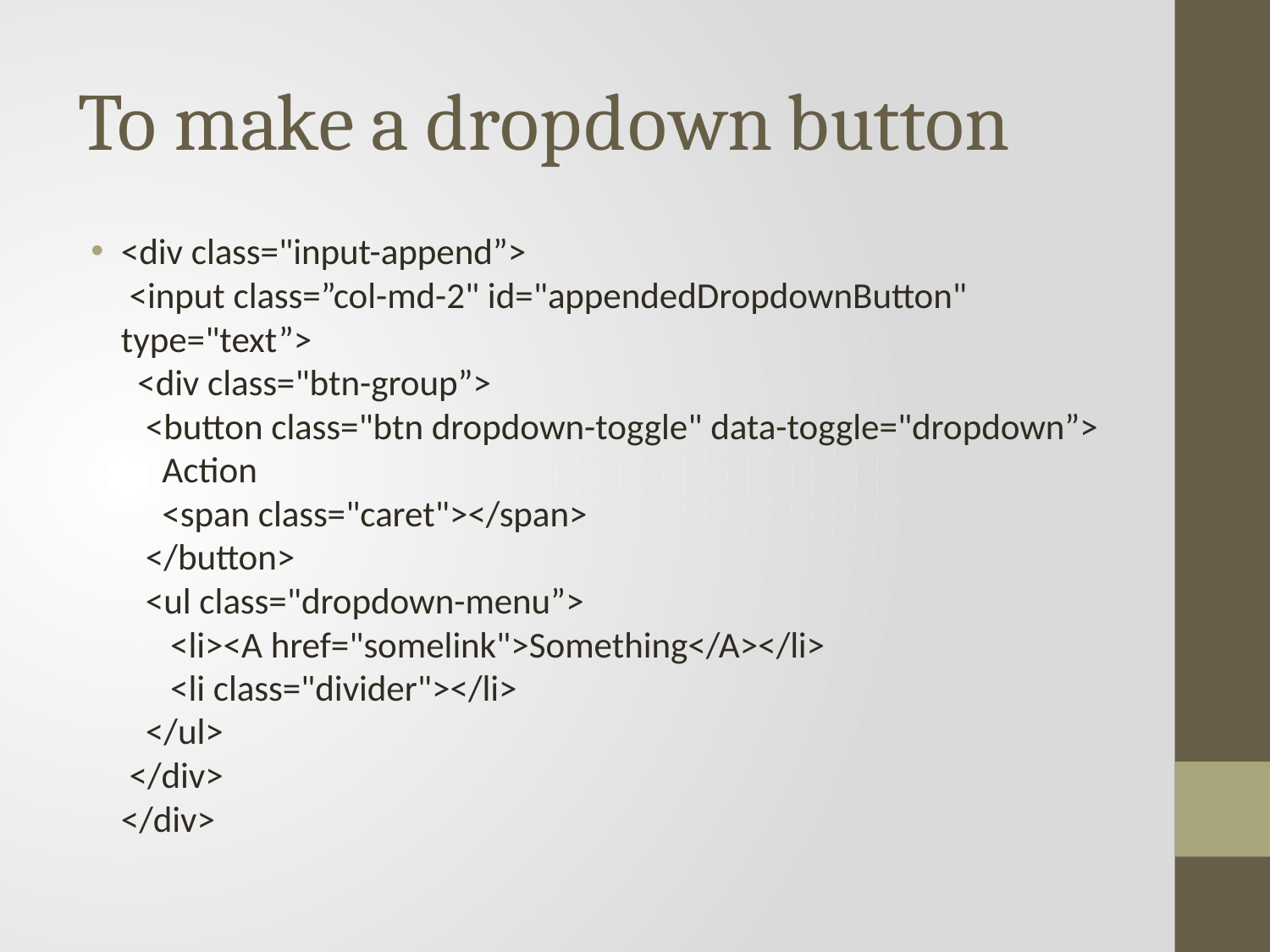

# To make a dropdown button
<div class="input-append”>
 <input class=”col-md-2" id="appendedDropdownButton" type="text”>
  <div class="btn-group”>
   <button class="btn dropdown-toggle" data-toggle="dropdown”>
     Action
     <span class="caret"></span>
   </button>
   <ul class="dropdown-menu”>
      <li><A href="somelink">Something</A></li>
      <li class="divider"></li>
   </ul>
 </div>
</div>